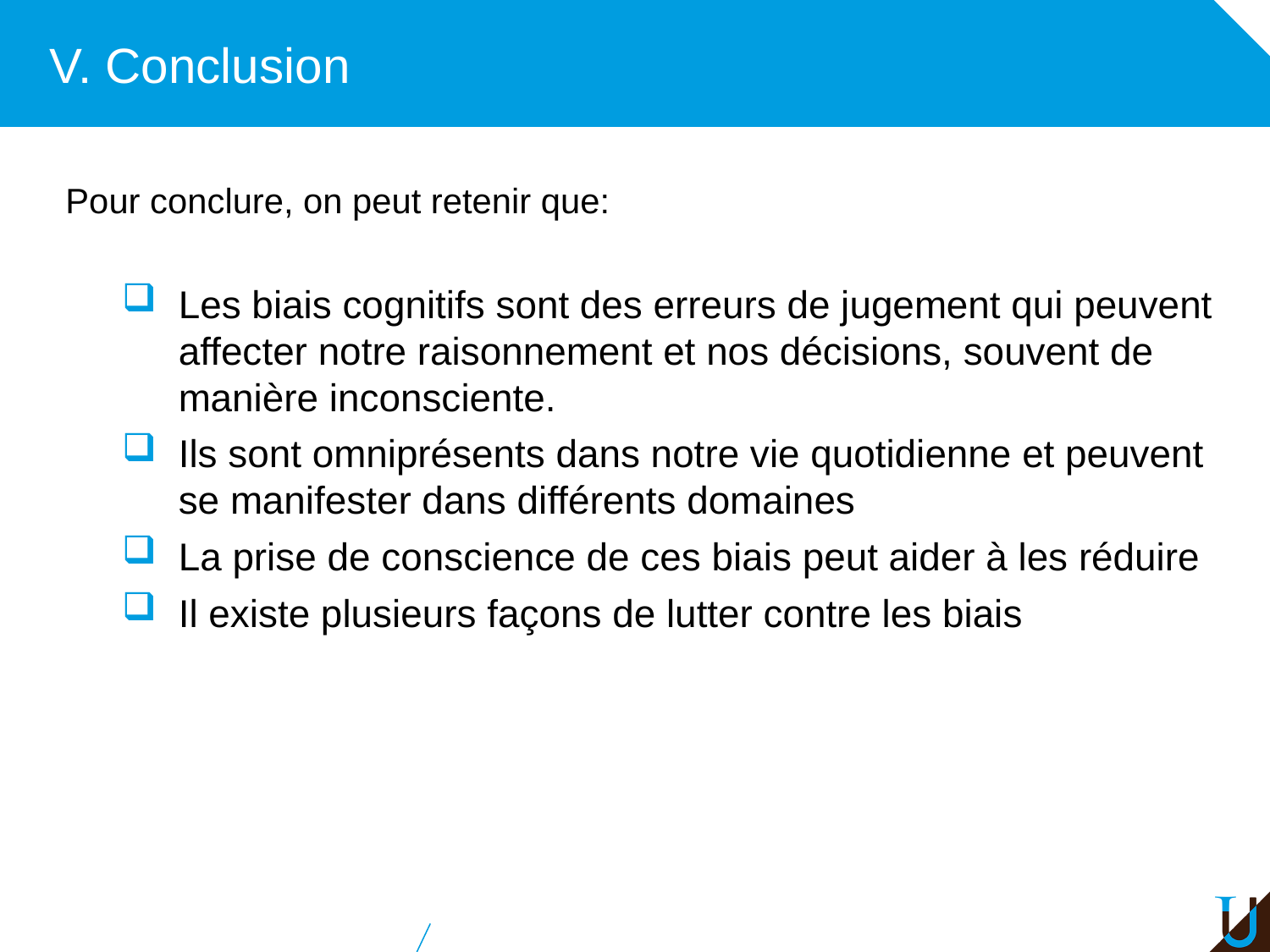

# V. Conclusion
Pour conclure, on peut retenir que:

Les biais cognitifs sont des erreurs de jugement qui peuvent affecter notre raisonnement et nos décisions, souvent de manière inconsciente.
Ils sont omniprésents dans notre vie quotidienne et peuvent se manifester dans différents domaines
La prise de conscience de ces biais peut aider à les réduire
Il existe plusieurs façons de lutter contre les biais
22